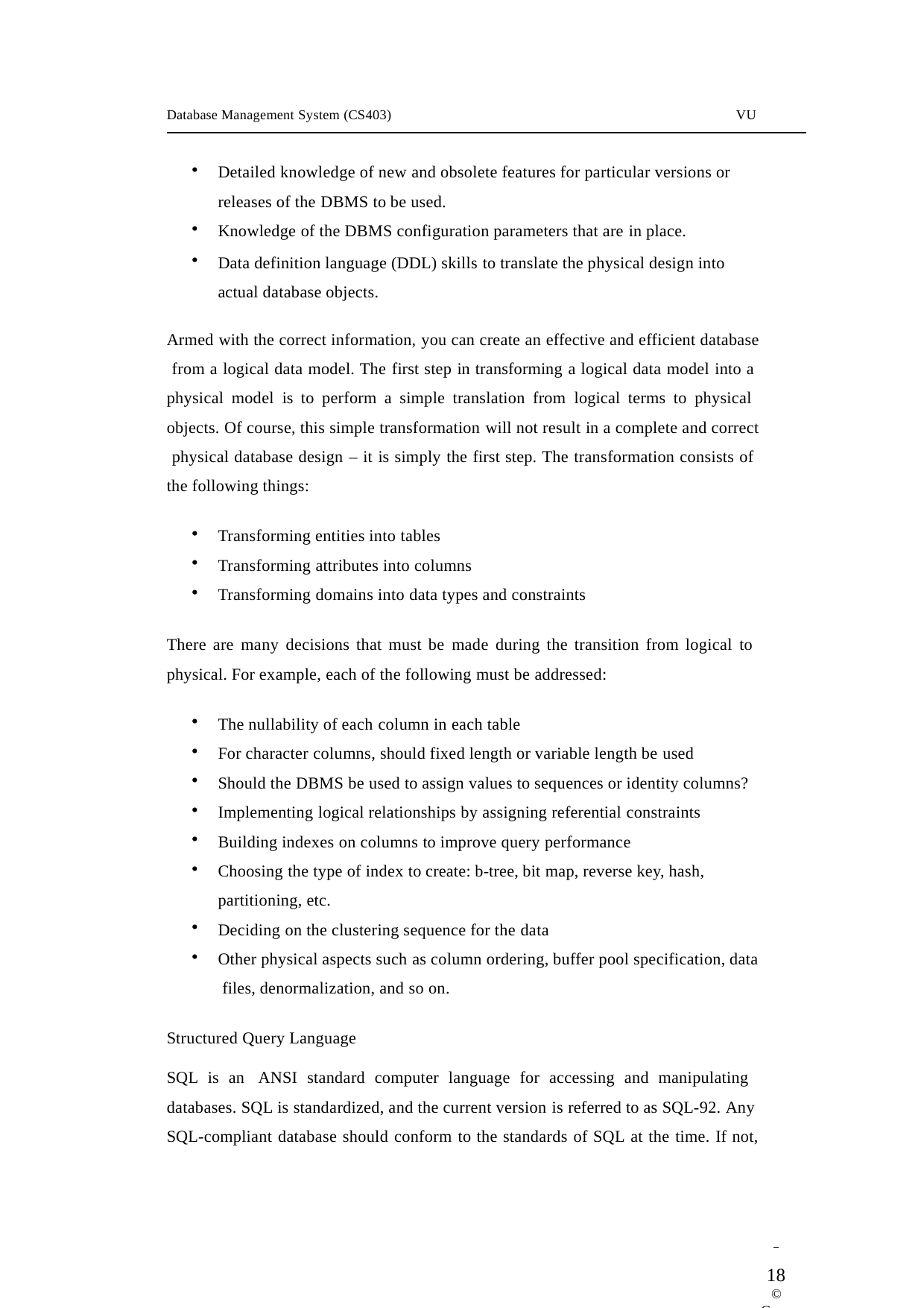

Database Management System (CS403)
VU

Detailed knowledge of new and obsolete features for particular versions or  releases of the DBMS to be used.
Knowledge of the DBMS configuration parameters that are in place.
Data definition language (DDL) skills to translate the physical design into  actual database objects.

Armed with the correct information, you can create an effective and efficient database  from a logical data model. The first step in transforming a logical data model into a  physical model is to perform a simple translation from logical terms to physical  objects. Of course, this simple transformation will not result in a complete and correct  physical database design – it is simply the first step. The transformation consists of  the following things:

Transforming entities into tables
Transforming attributes into columns
Transforming domains into data types and constraints

There are many decisions that must be made during the transition from logical to  physical. For example, each of the following must be addressed:

The nullability of each column in each table
For character columns, should fixed length or variable length be used
Should the DBMS be used to assign values to sequences or identity columns?
Implementing logical relationships by assigning referential constraints
Building indexes on columns to improve query performance
Choosing the type of index to create: b-tree, bit map, reverse key, hash,  partitioning, etc.
Deciding on the clustering sequence for the data
Other physical aspects such as column ordering, buffer pool specification, data  files, denormalization, and so on.

Structured Query Language
SQL is an ANSI standard computer language for accessing and manipulating  databases. SQL is standardized, and the current version is referred to as SQL-92. Any  SQL-compliant database should conform to the standards of SQL at the time. If not,
 	18
© Copyright Virtual University of Pakistan